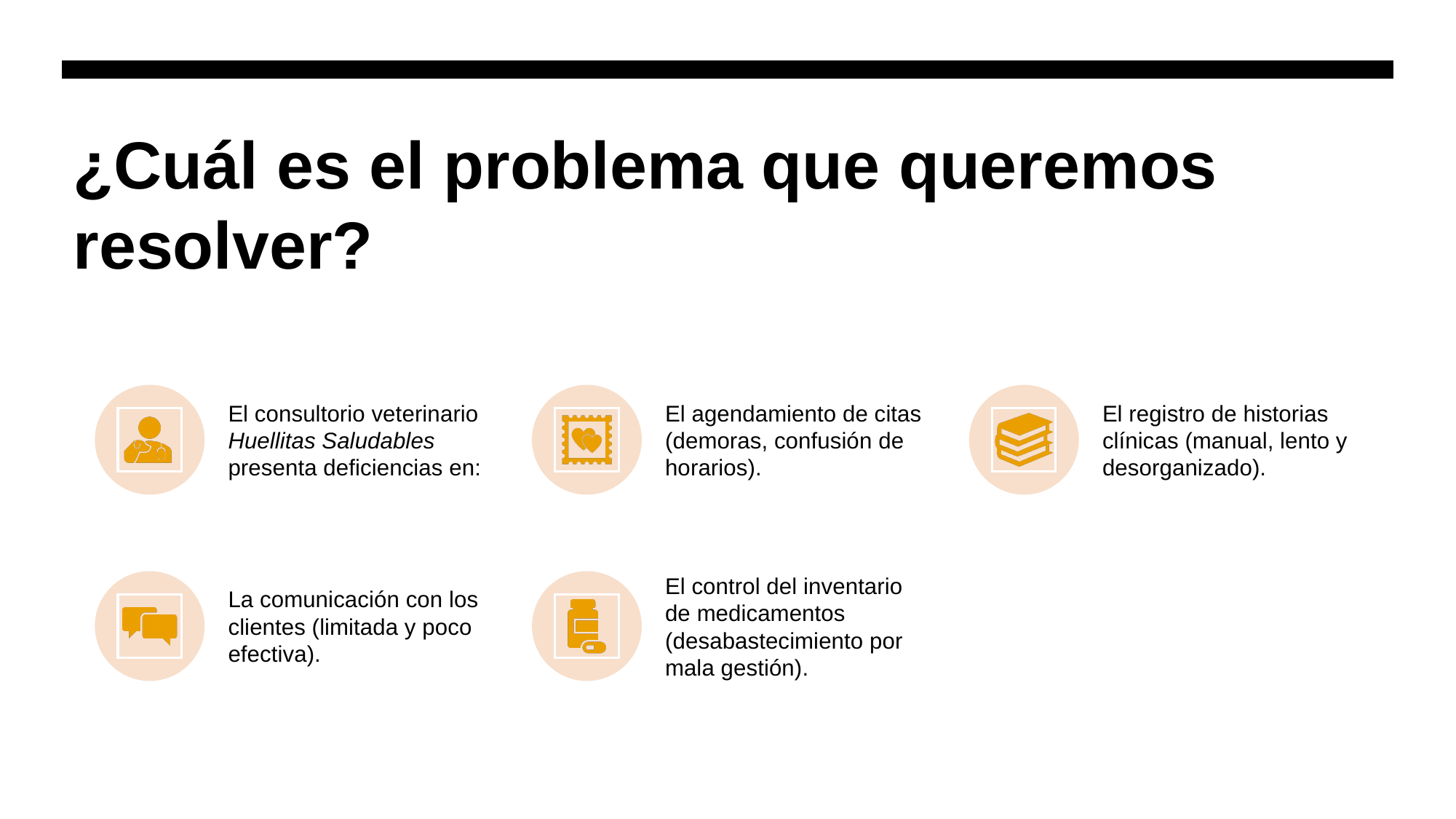

# ¿Cuál es el problema que queremos resolver?
El consultorio veterinario Huellitas Saludables presenta deficiencias en:
El agendamiento de citas (demoras, confusión de horarios).
El registro de historias clínicas (manual, lento y desorganizado).
La comunicación con los clientes (limitada y poco efectiva).
El control del inventario de medicamentos (desabastecimiento por mala gestión).